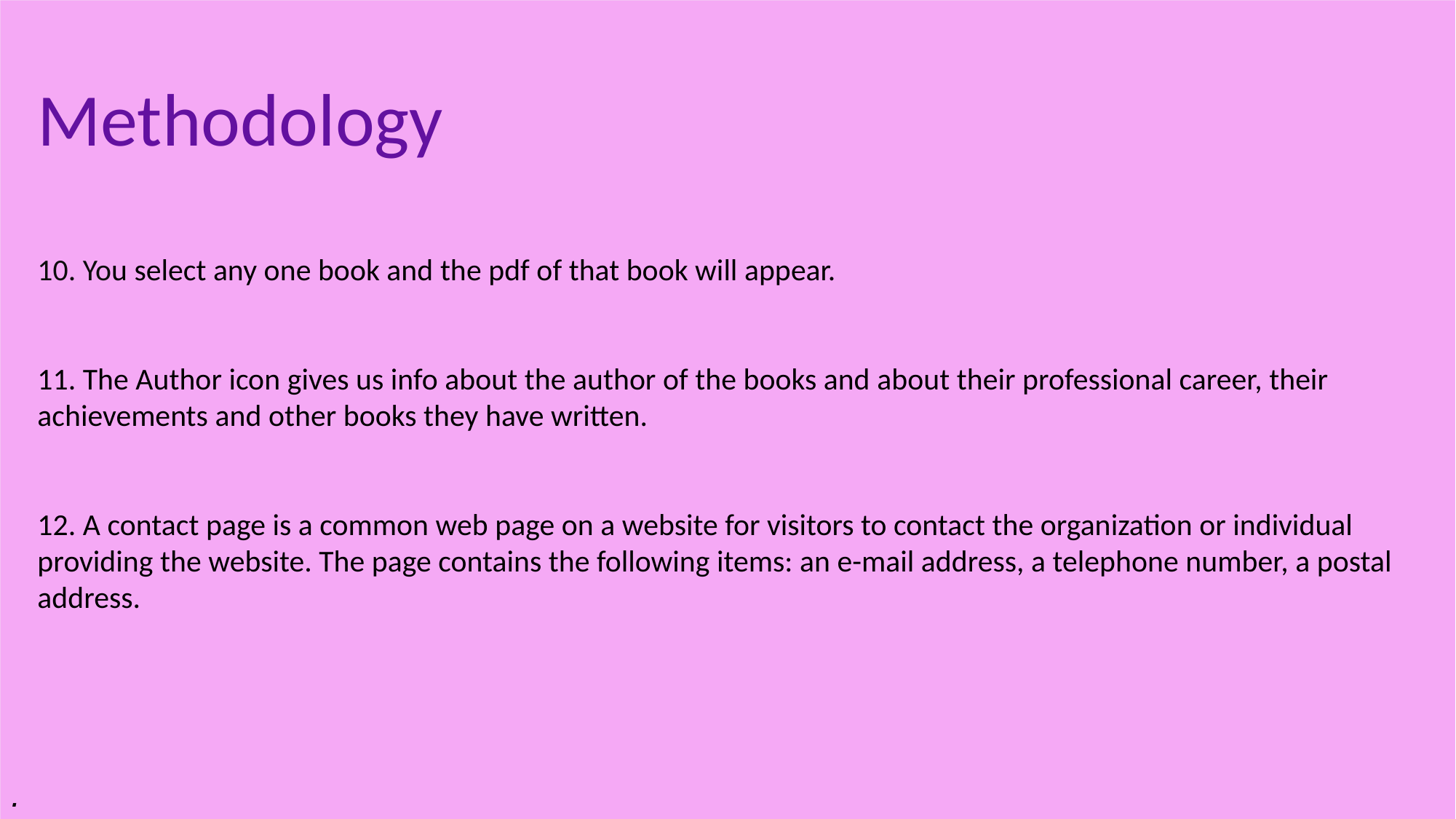

.
Methodology

10. You select any one book and the pdf of that book will appear.

11. The Author icon gives us info about the author of the books and about their professional career, their achievements and other books they have written.

12. A contact page is a common web page on a website for visitors to contact the organization or individual providing the website. The page contains the following items: an e-mail address, a telephone number, a postal address.